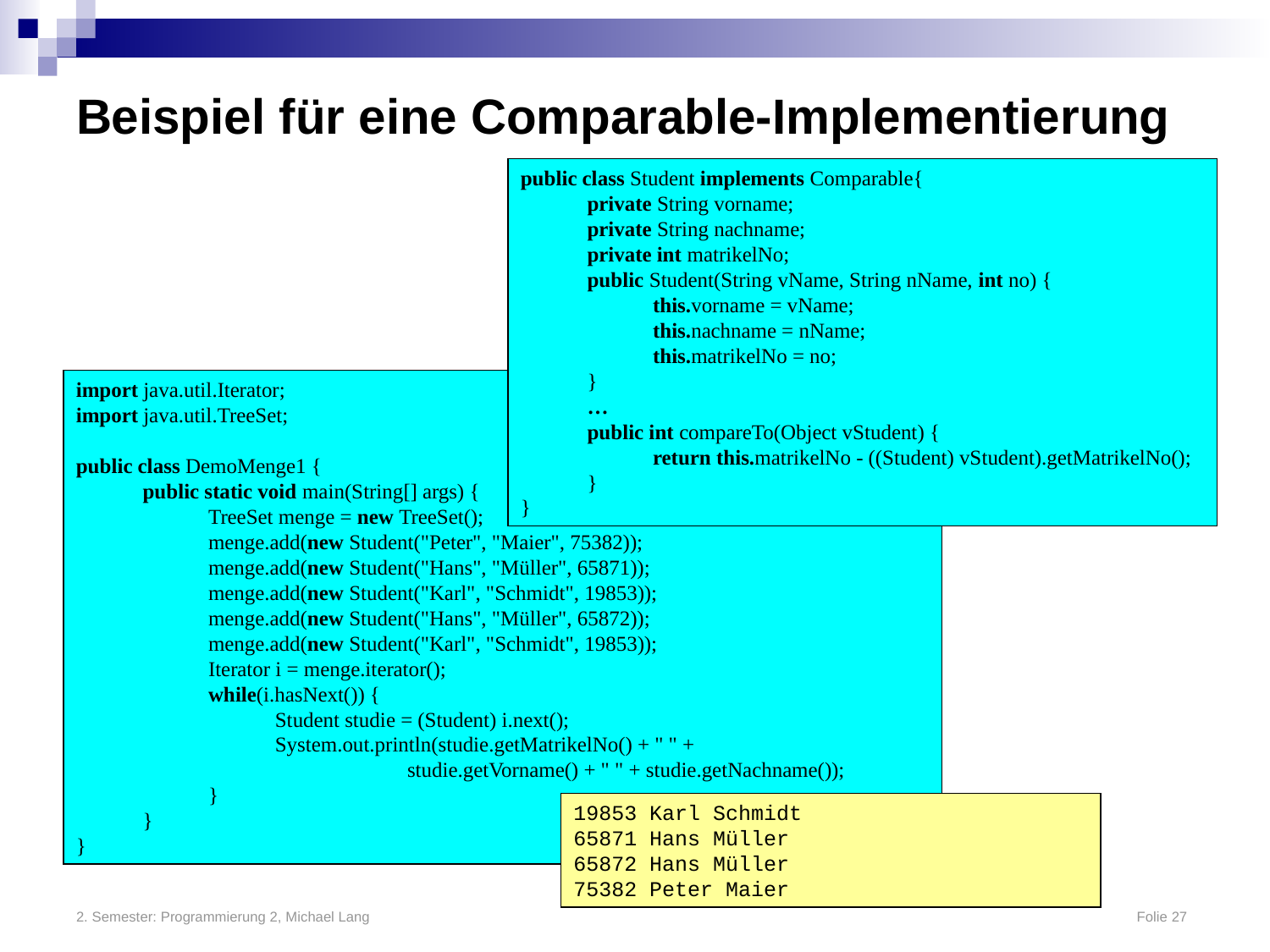

# Beispiel für eine Comparable-Implementierung
public class Student implements Comparable{
	private String vorname;
	private String nachname;
	private int matrikelNo;
	public Student(String vName, String nName, int no) {
		this.vorname = vName;
		this.nachname = nName;
		this.matrikelNo = no;
	}
	…
	public int compareTo(Object vStudent) {
		return this.matrikelNo - ((Student) vStudent).getMatrikelNo();
	}
}
import java.util.Iterator;
import java.util.TreeSet;

public class DemoMenge1 {
	public static void main(String[] args) {
		TreeSet menge = new TreeSet();
		menge.add(new Student("Peter", "Maier", 75382));
		menge.add(new Student("Hans", "Müller", 65871));
		menge.add(new Student("Karl", "Schmidt", 19853));
		menge.add(new Student("Hans", "Müller", 65872));
		menge.add(new Student("Karl", "Schmidt", 19853));
		Iterator i = menge.iterator();
		while(i.hasNext()) {
			Student studie = (Student) i.next();
			System.out.println(studie.getMatrikelNo() + " " +
					studie.getVorname() + " " + studie.getNachname());
		}
	}
}
19853 Karl Schmidt
65871 Hans Müller
65872 Hans Müller
75382 Peter Maier
2. Semester: Programmierung 2, Michael Lang	Folie 27